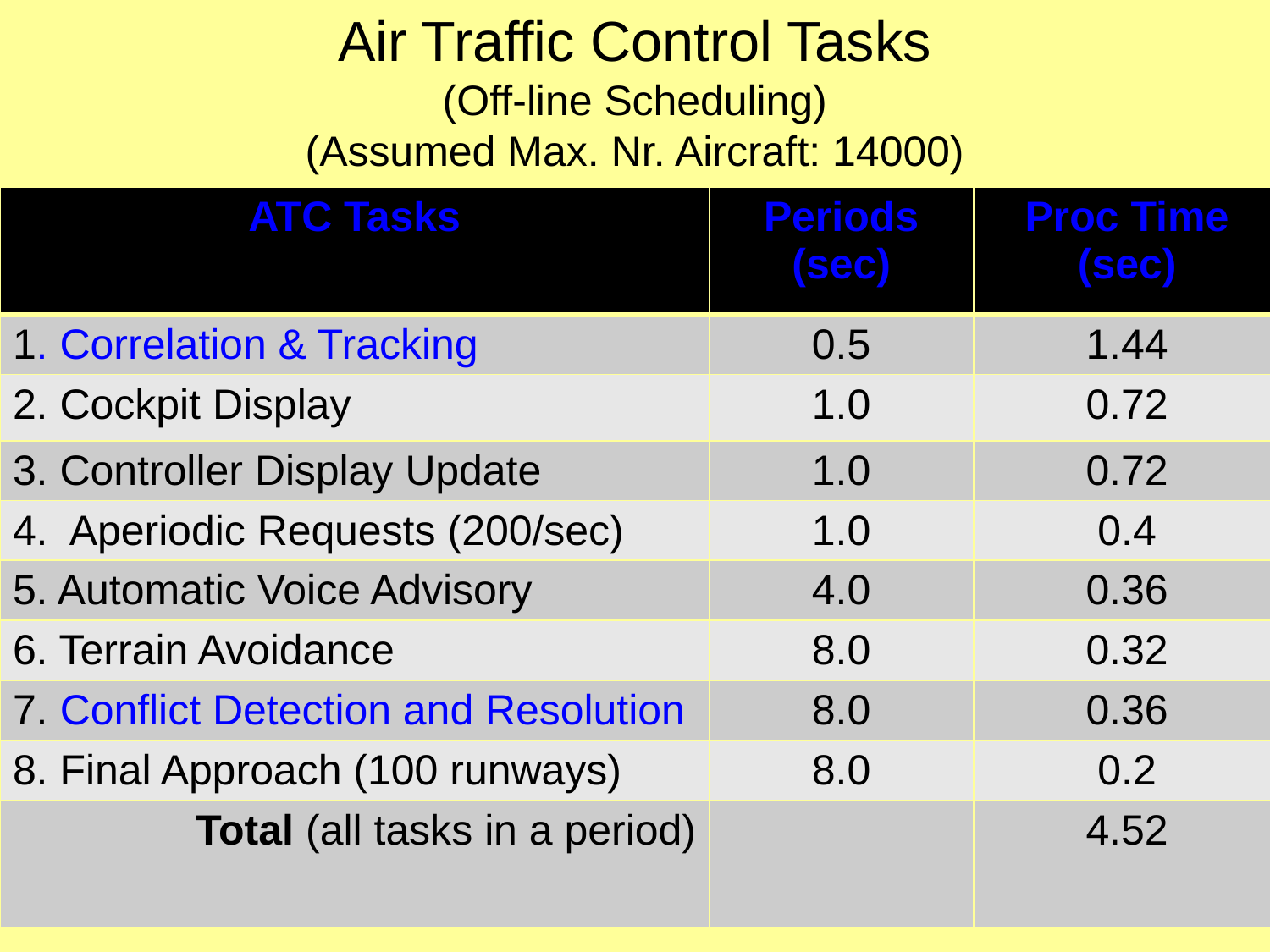

# Air Traffic Control Tasks (Off-line Scheduling) (Assumed Max. Nr. Aircraft: 14000)
| ATC Tasks | Periods (sec) | Proc Time (sec) |
| --- | --- | --- |
| 1. Correlation & Tracking | 0.5 | 1.44 |
| 2. Cockpit Display | 1.0 | 0.72 |
| 3. Controller Display Update | 1.0 | 0.72 |
| 4. Aperiodic Requests (200/sec) | 1.0 | 0.4 |
| 5. Automatic Voice Advisory | 4.0 | 0.36 |
| 6. Terrain Avoidance | 8.0 | 0.32 |
| 7. Conflict Detection and Resolution | 8.0 | 0.36 |
| 8. Final Approach (100 runways) | 8.0 | 0.2 |
| Total (all tasks in a period) |  | 4.52 |
7